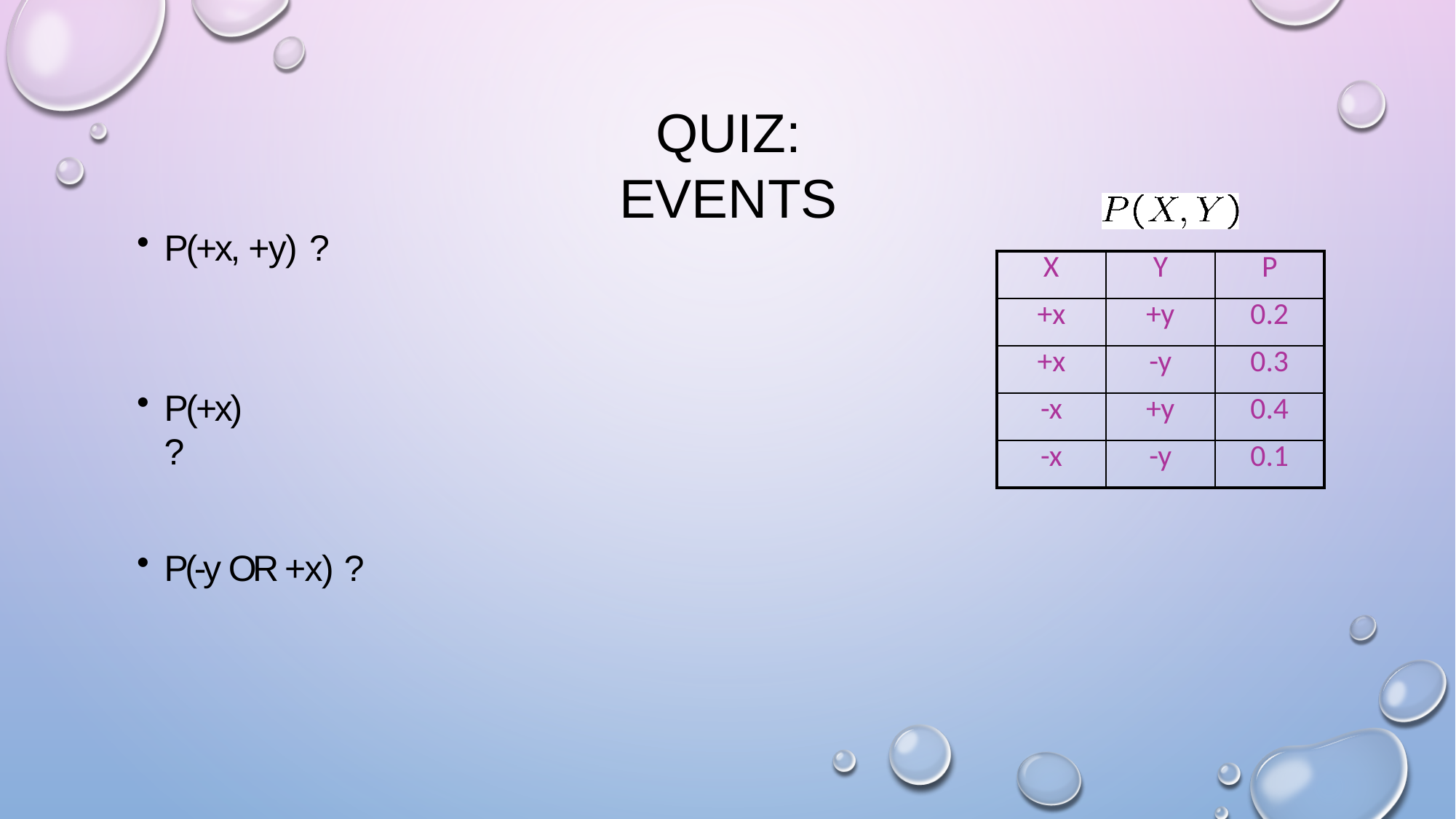

# QUIZ: EVENTS

P(+x, +y) ?
| X | Y | P |
| --- | --- | --- |
| +x | +y | 0.2 |
| +x | -y | 0.3 |
| -x | +y | 0.4 |
| -x | -y | 0.1 |
P(+x) ?
P(-y OR +x) ?